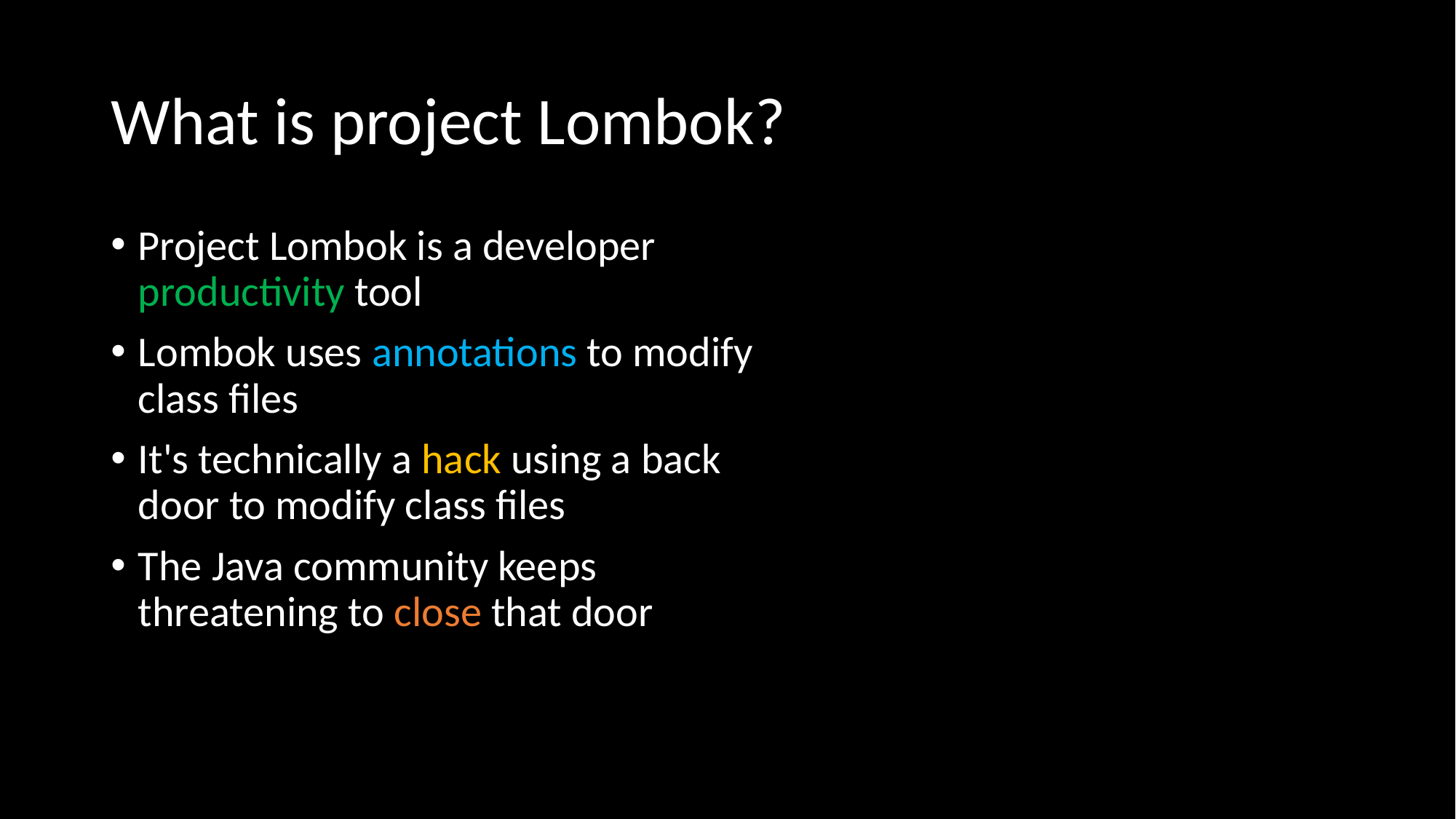

# What is project Lombok?
Project Lombok is a developer productivity tool
Lombok uses annotations to modify class files
It's technically a hack using a back door to modify class files
The Java community keeps threatening to close that door